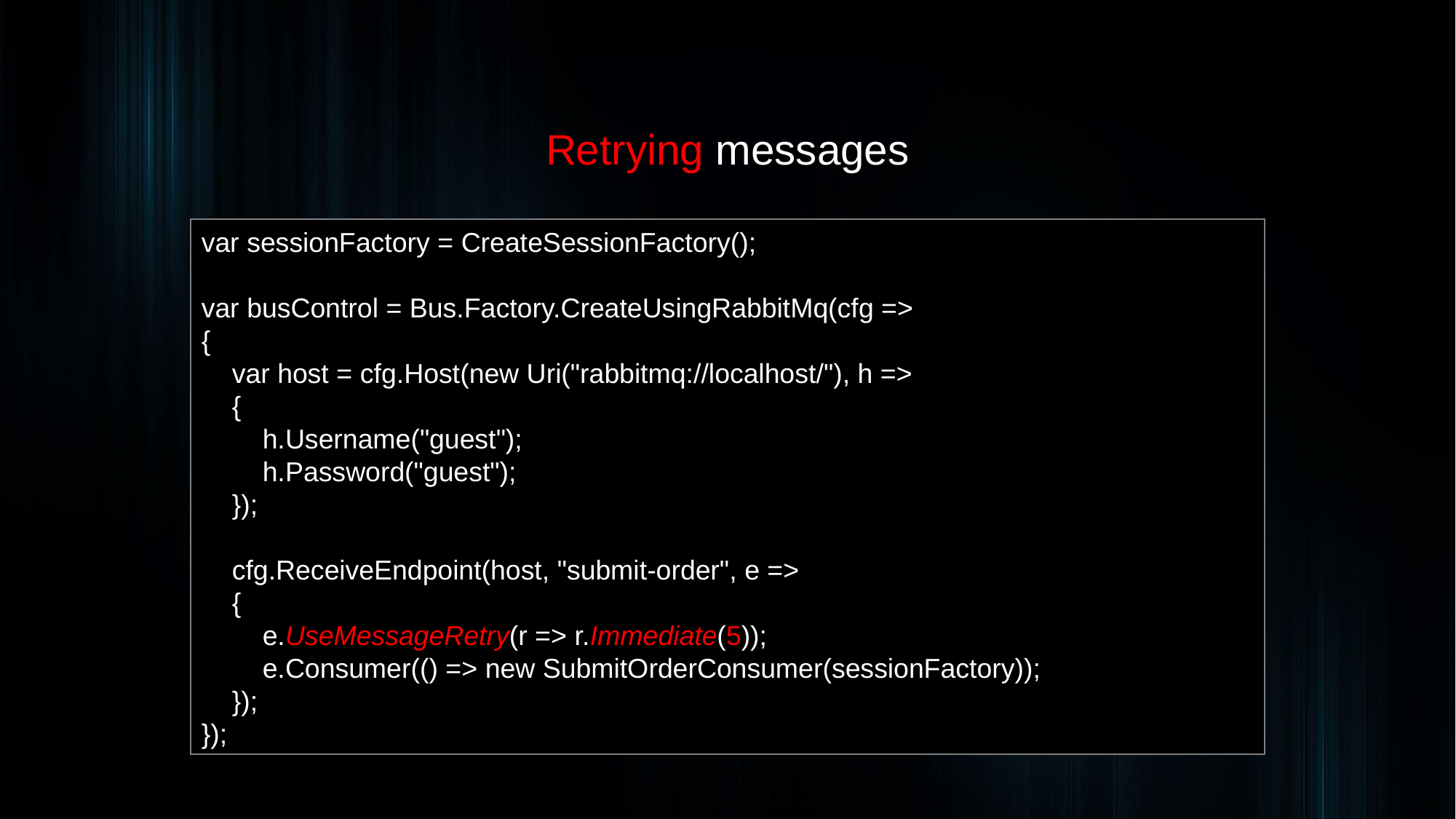

Retrying messages
var sessionFactory = CreateSessionFactory();

var busControl = Bus.Factory.CreateUsingRabbitMq(cfg =>
{
    var host = cfg.Host(new Uri("rabbitmq://localhost/"), h =>
    {
        h.Username("guest");
        h.Password("guest");
    });

    cfg.ReceiveEndpoint(host, "submit-order", e =>
    {
        e.UseMessageRetry(r => r.Immediate(5));
        e.Consumer(() => new SubmitOrderConsumer(sessionFactory));
    });
});